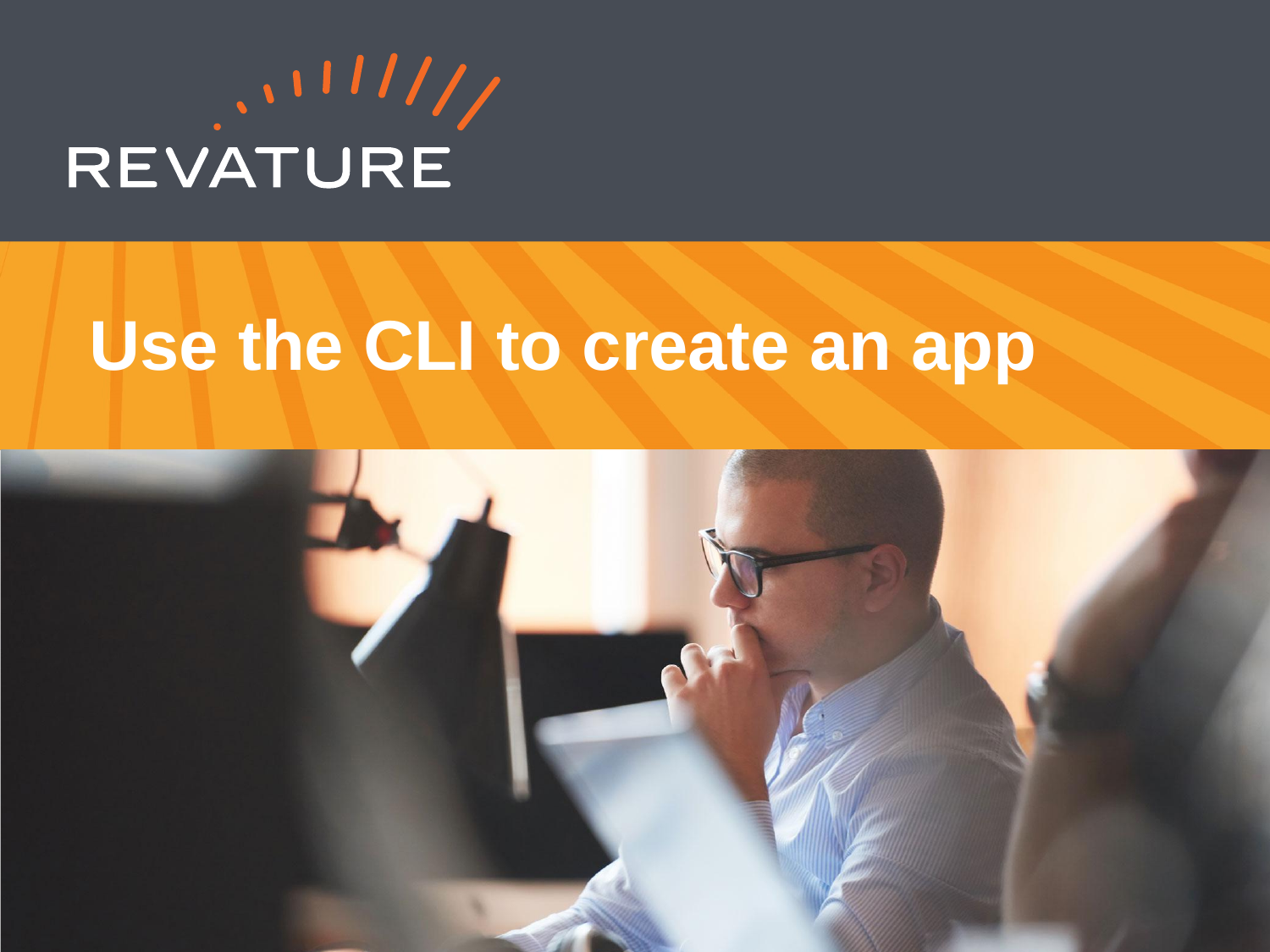

Use the CLI to create an app